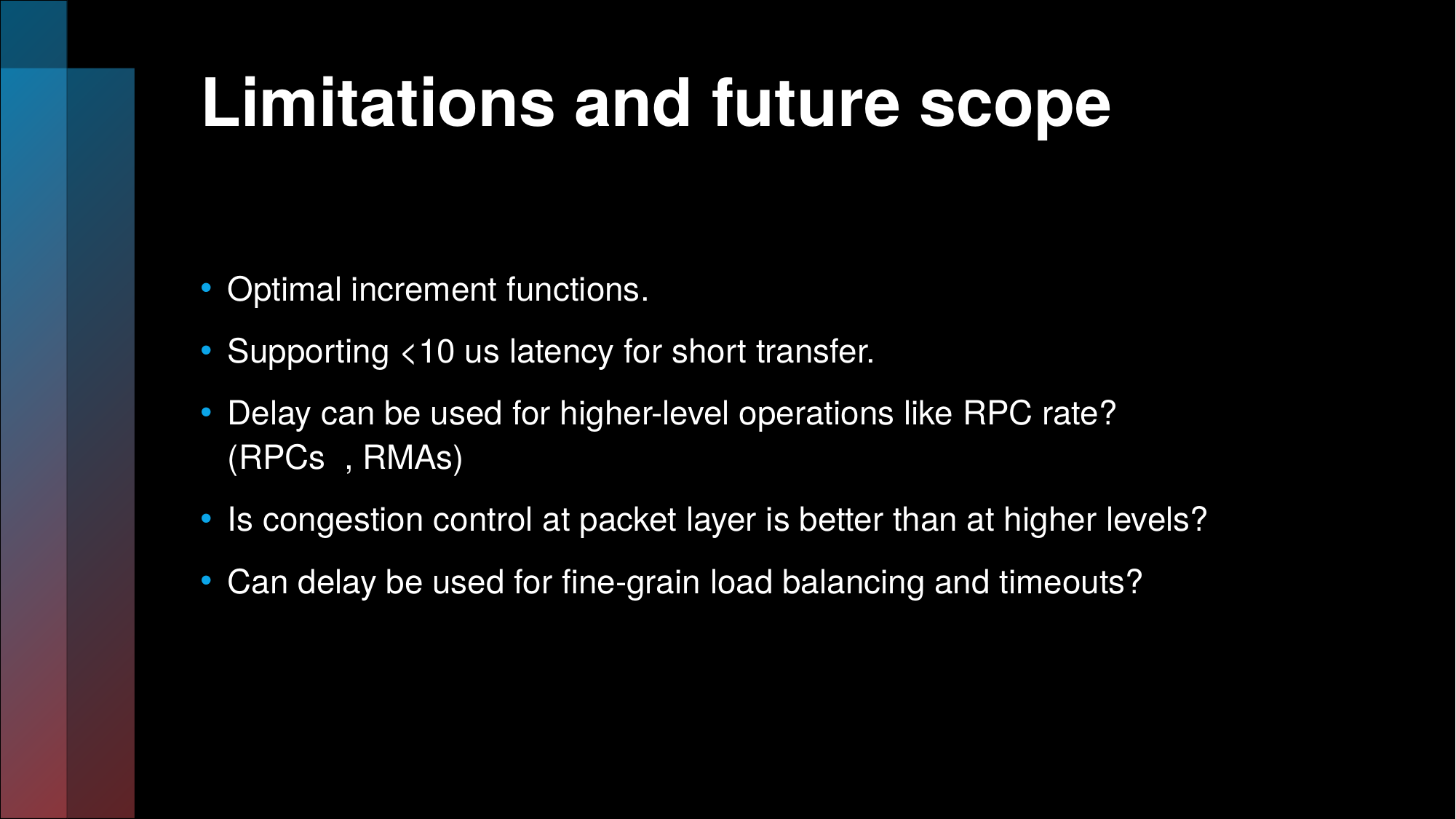

# Limitations and future scope
Optimal increment functions.
Supporting <10 us latency for short transfer.
Delay can be used for higher-level operations like RPC rate? (RPCs  , RMAs)
Is congestion control at packet layer is better than at higher levels?
Can delay be used for fine-grain load balancing and timeouts?